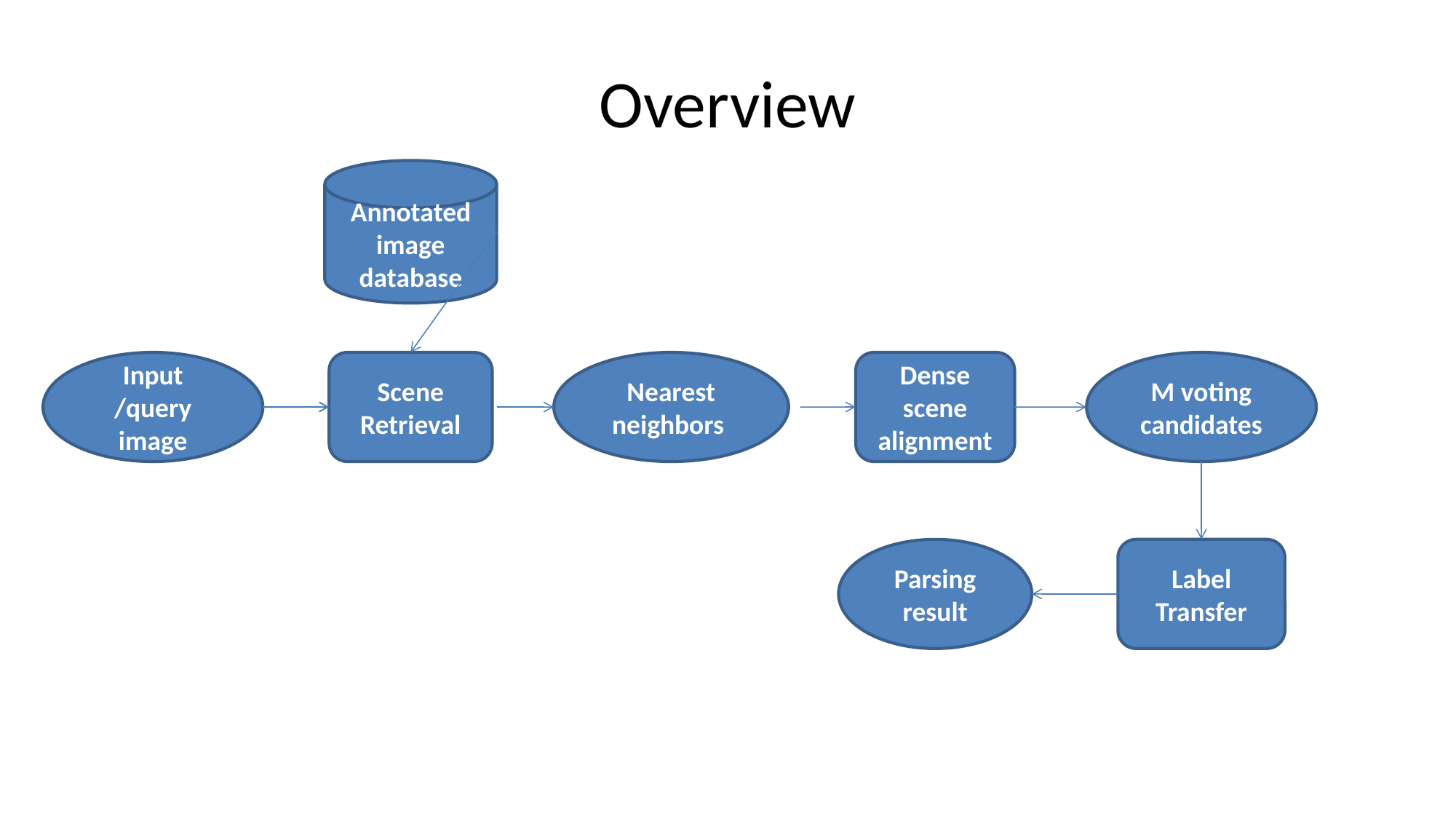

# Overview

Annotated image database
Input /query image
Scene Retrieval
Nearest neighbors
Dense scene alignment
M voting candidates
Parsing result
Label Transfer